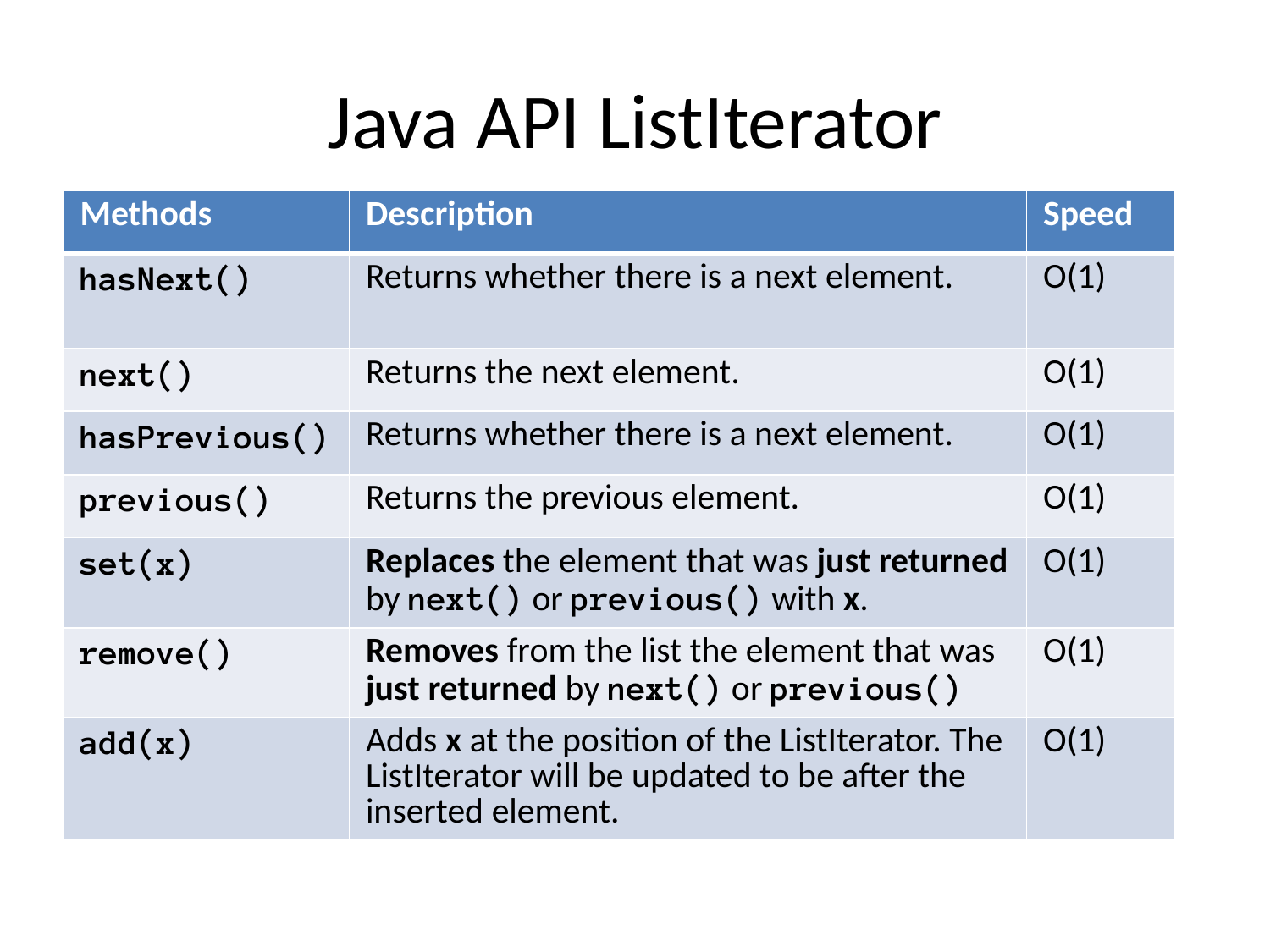

# Java API ListIterator
| Methods | Description | Speed |
| --- | --- | --- |
| hasNext() | Returns whether there is a next element. | O(1) |
| next() | Returns the next element. | O(1) |
| hasPrevious() | Returns whether there is a next element. | O(1) |
| previous() | Returns the previous element. | O(1) |
| set(x) | Replaces the element that was just returned by next() or previous() with x. | O(1) |
| remove() | Removes from the list the element that was just returned by next() or previous() | O(1) |
| add(x) | Adds x at the position of the ListIterator. The ListIterator will be updated to be after the inserted element. | O(1) |